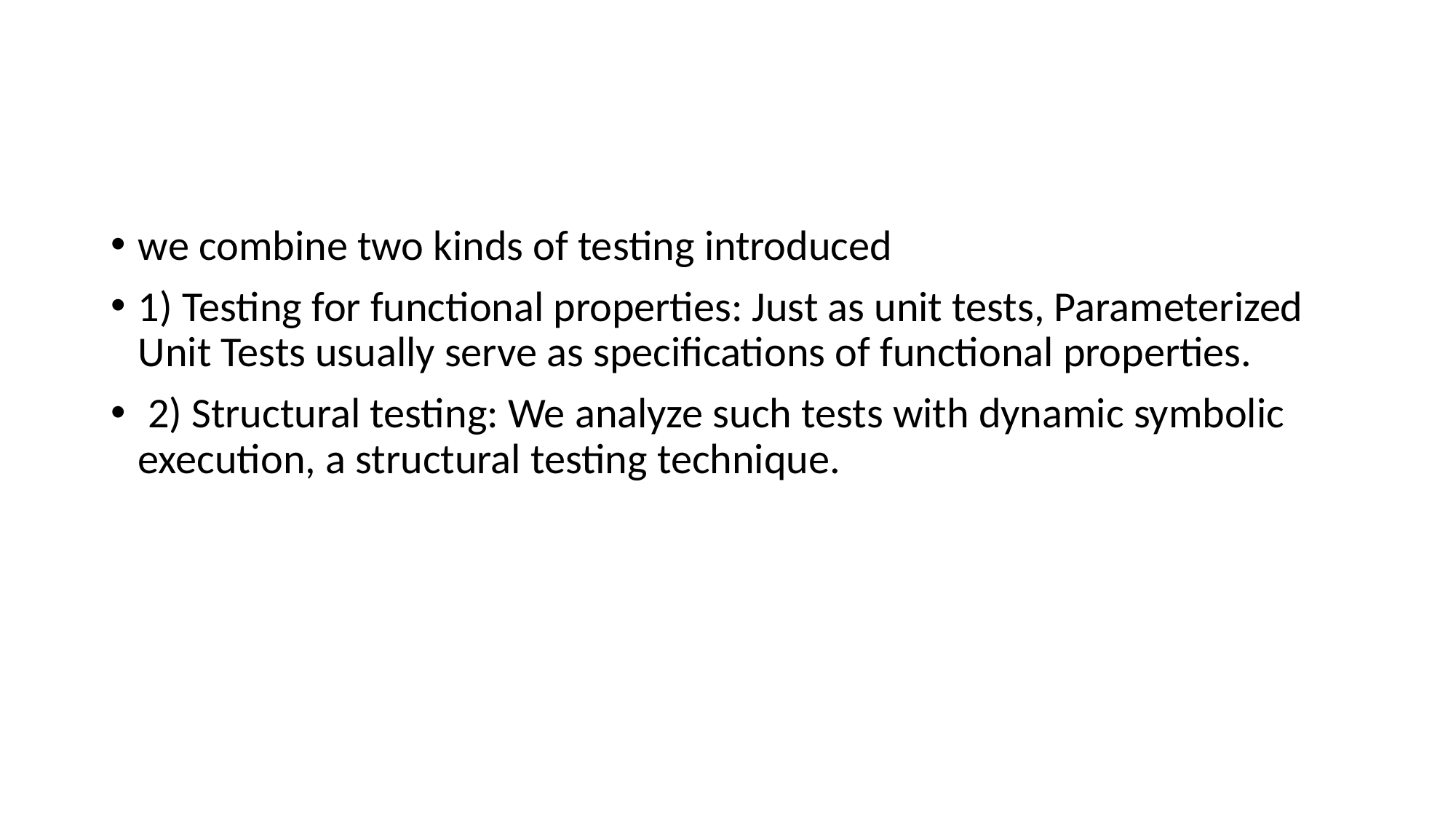

#
we combine two kinds of testing introduced
1) Testing for functional properties: Just as unit tests, Parameterized Unit Tests usually serve as specifications of functional properties.
 2) Structural testing: We analyze such tests with dynamic symbolic execution, a structural testing technique.